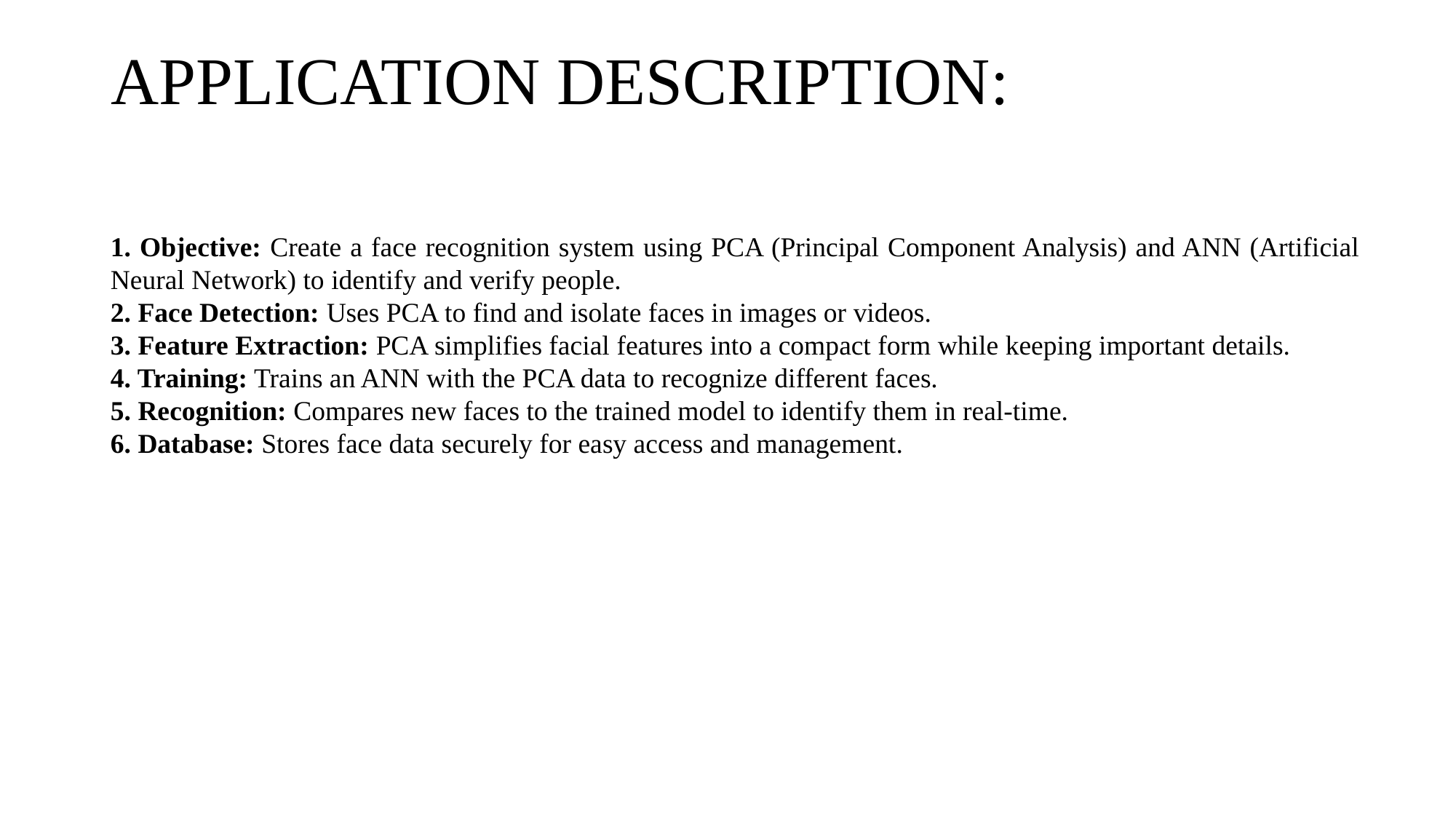

# APPLICATION DESCRIPTION:
1. Objective: Create a face recognition system using PCA (Principal Component Analysis) and ANN (Artificial Neural Network) to identify and verify people.
2. Face Detection: Uses PCA to find and isolate faces in images or videos.
3. Feature Extraction: PCA simplifies facial features into a compact form while keeping important details.
4. Training: Trains an ANN with the PCA data to recognize different faces.
5. Recognition: Compares new faces to the trained model to identify them in real-time.
6. Database: Stores face data securely for easy access and management.